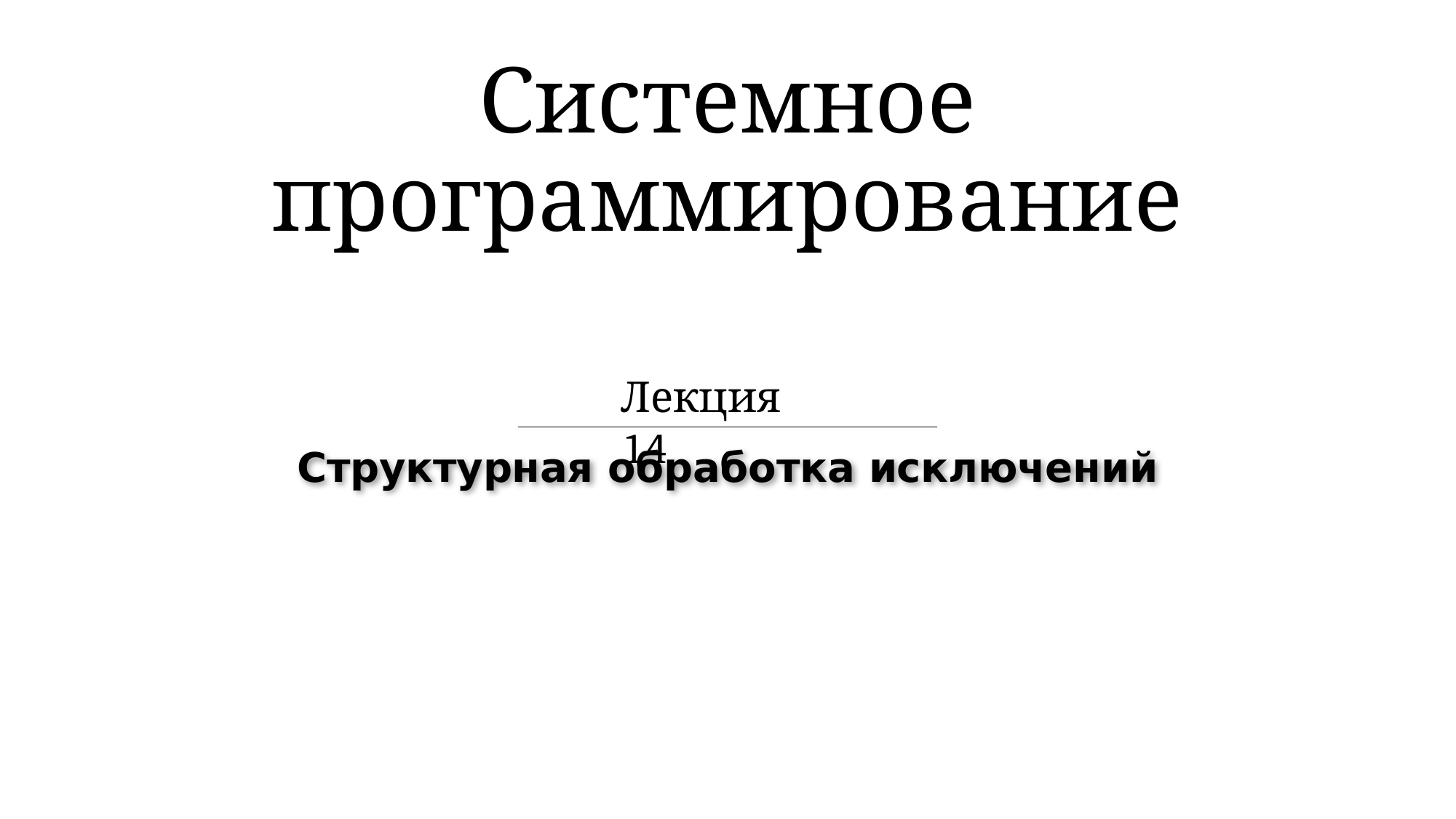

# Системное программирование
Лекция 14
Структурная обработка исключений